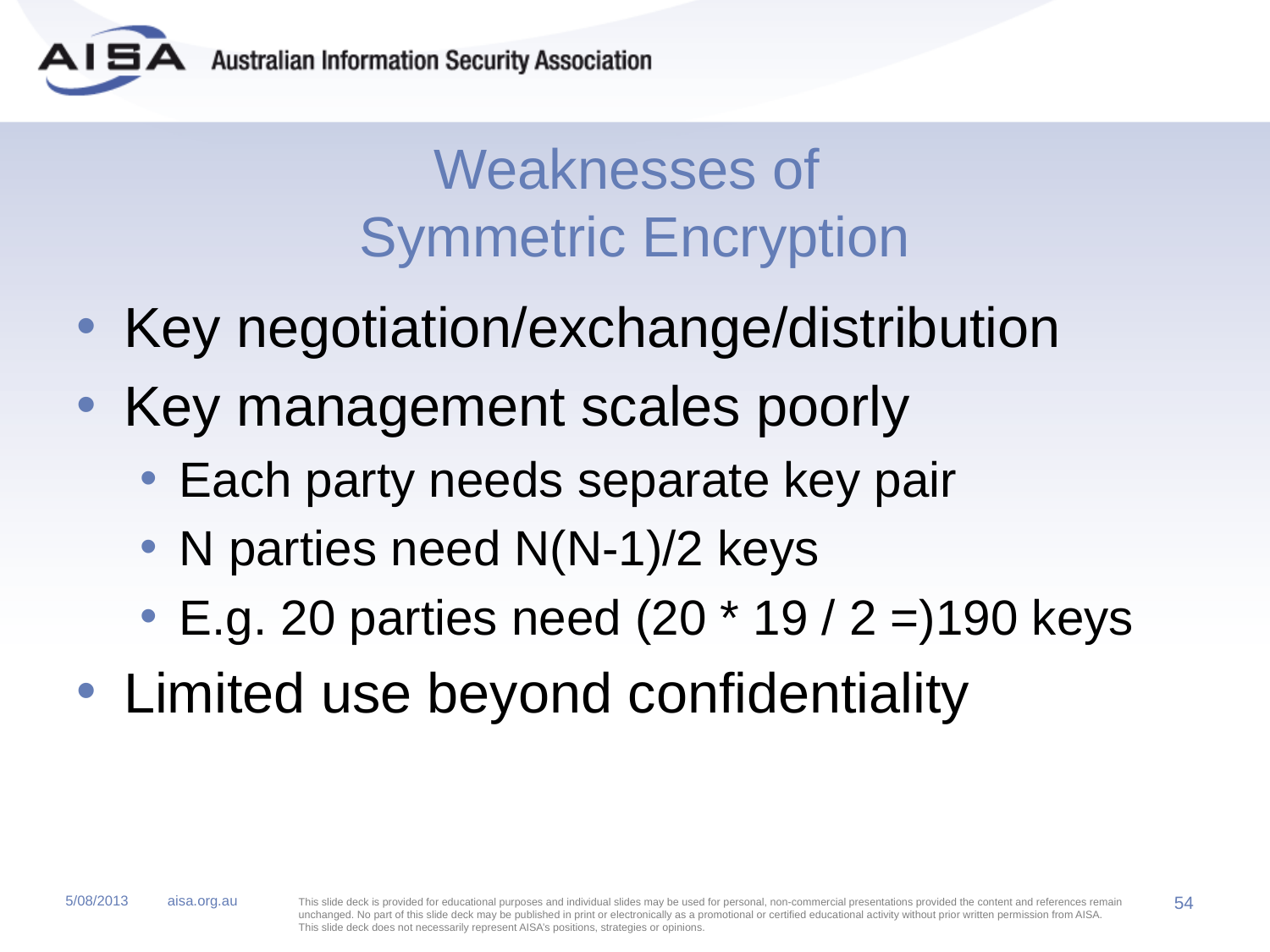

# Weaknesses of Symmetric Encryption
Key negotiation/exchange/distribution
Key management scales poorly
Each party needs separate key pair
N parties need N(N-1)/2 keys
E.g. 20 parties need (20 * 19 / 2 =)190 keys
Limited use beyond confidentiality